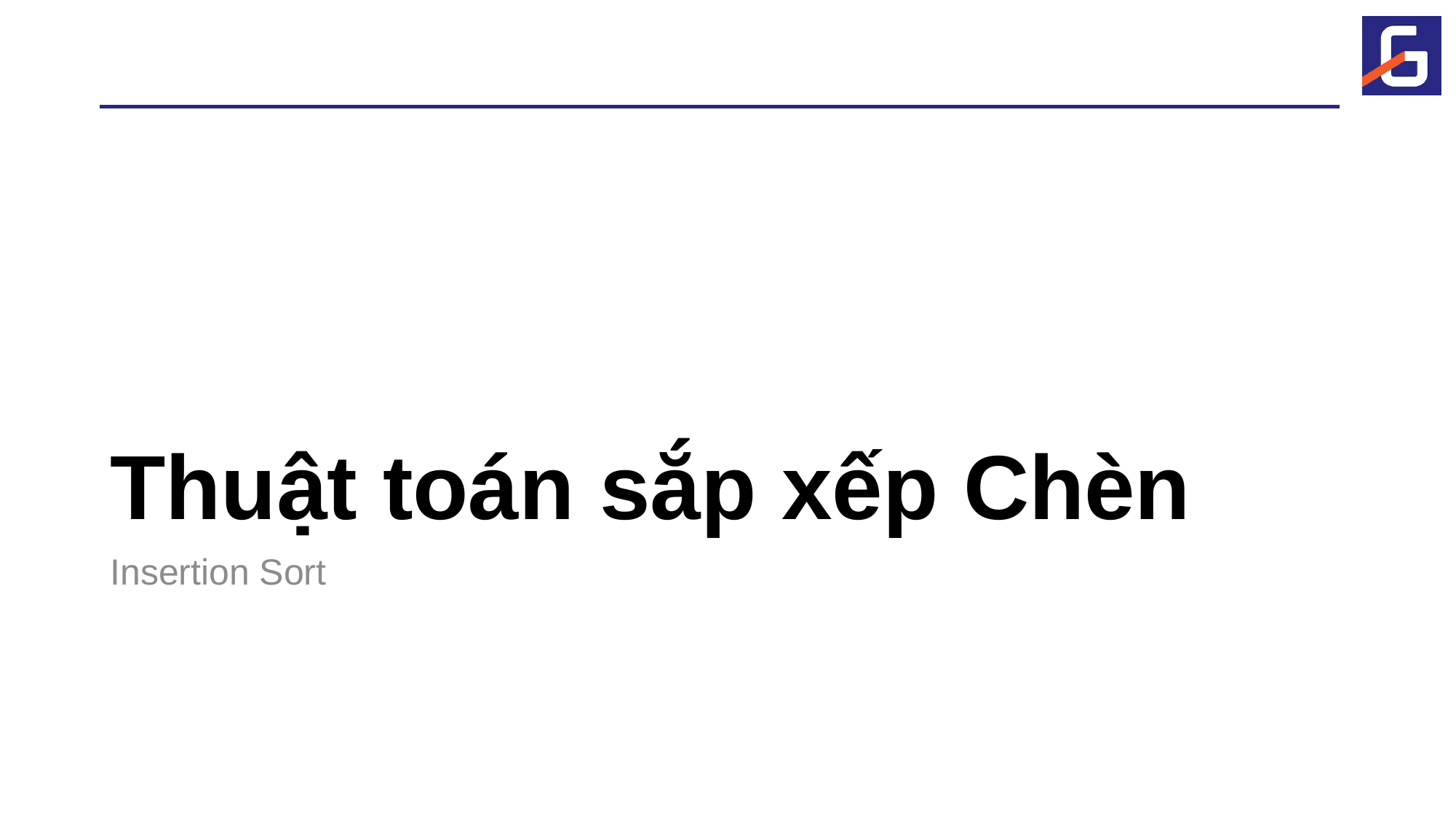

# Thuật toán sắp xếp Chèn
Insertion Sort